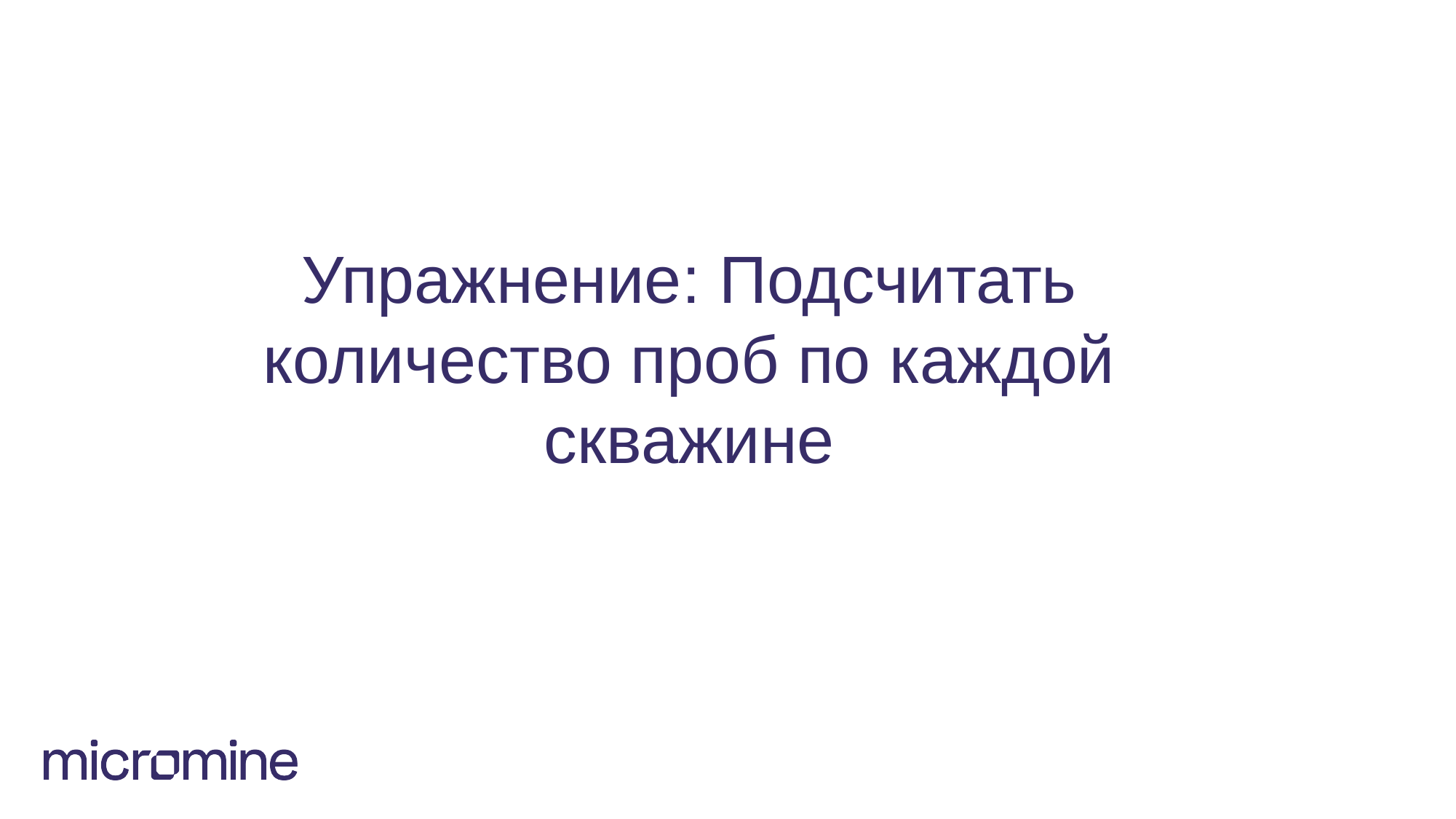

#
Упражнение: Подсчитать количество проб по каждой скважине